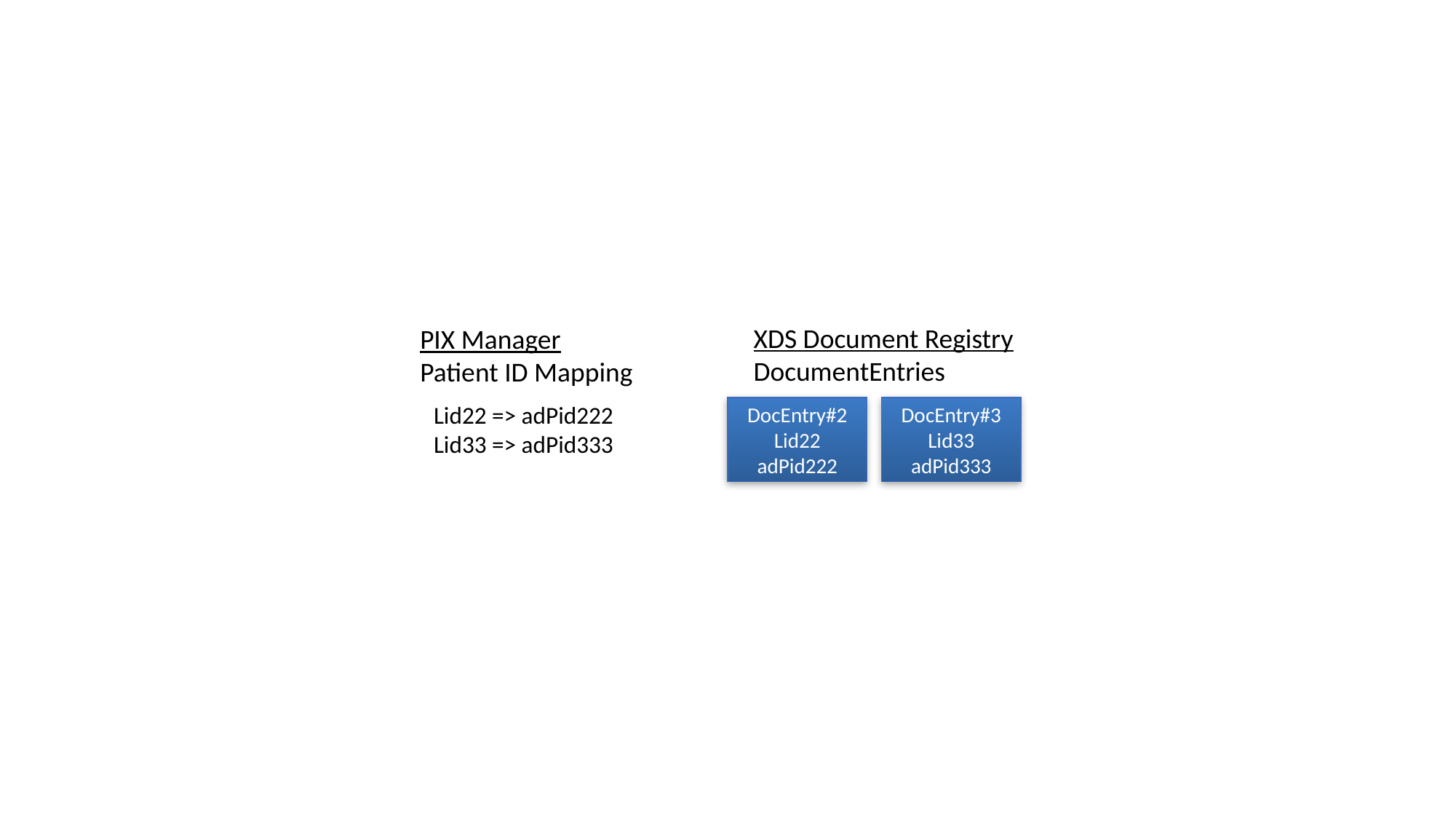

XDS Document Registry
DocumentEntries
PIX Manager
Patient ID Mapping
Lid22 => adPid222
Lid33 => adPid333
DocEntry#2
Lid22
adPid222
DocEntry#3
Lid33
adPid333